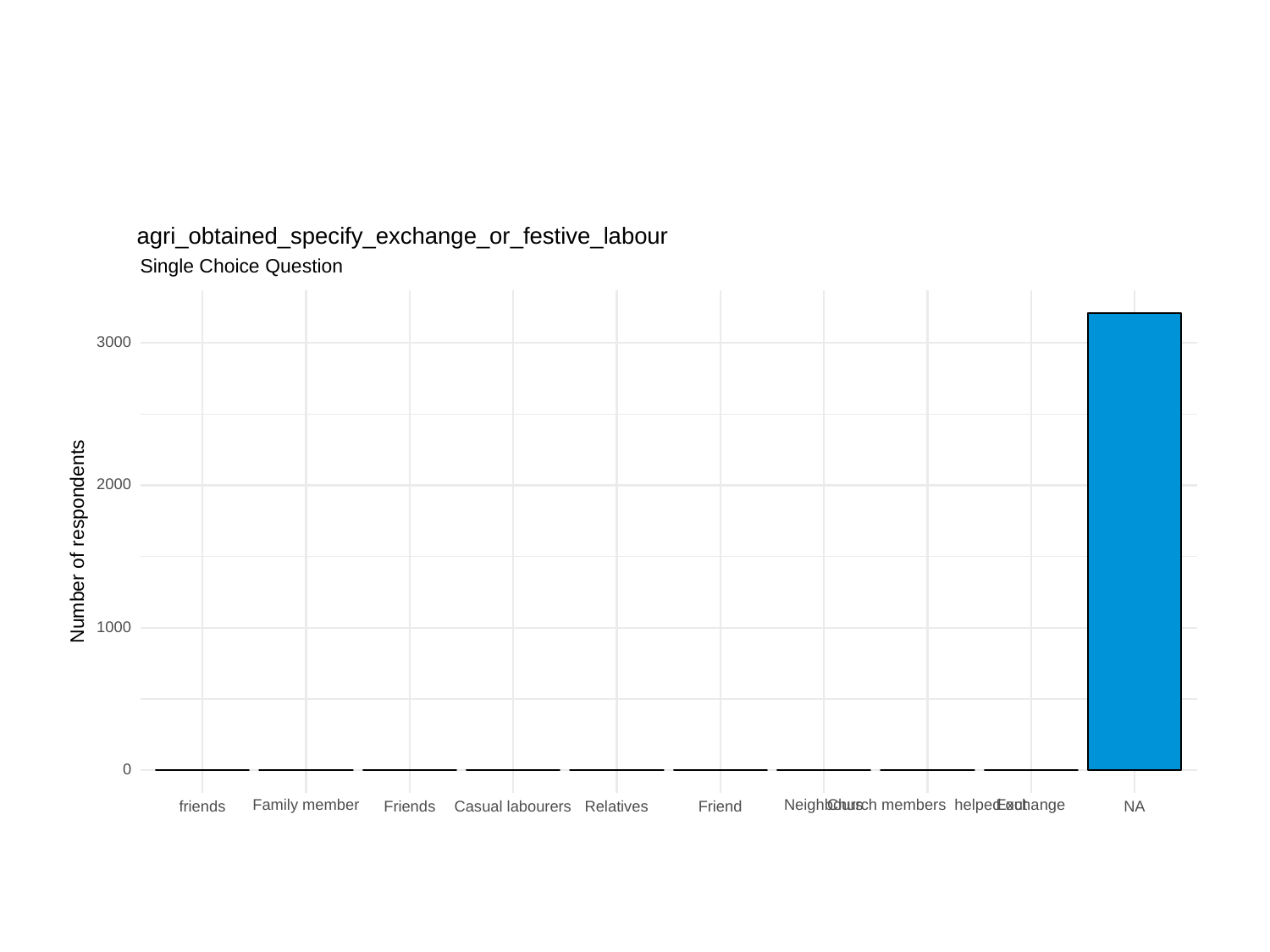

agri_obtained_specify_exchange_or_festive_labour
Single Choice Question

3000

2000

Number of respondents

1000

0

Family member
Neighbours
Church members  helped out
Exchange
friends
Casual labourers
Friends
Relatives
Friend
NA